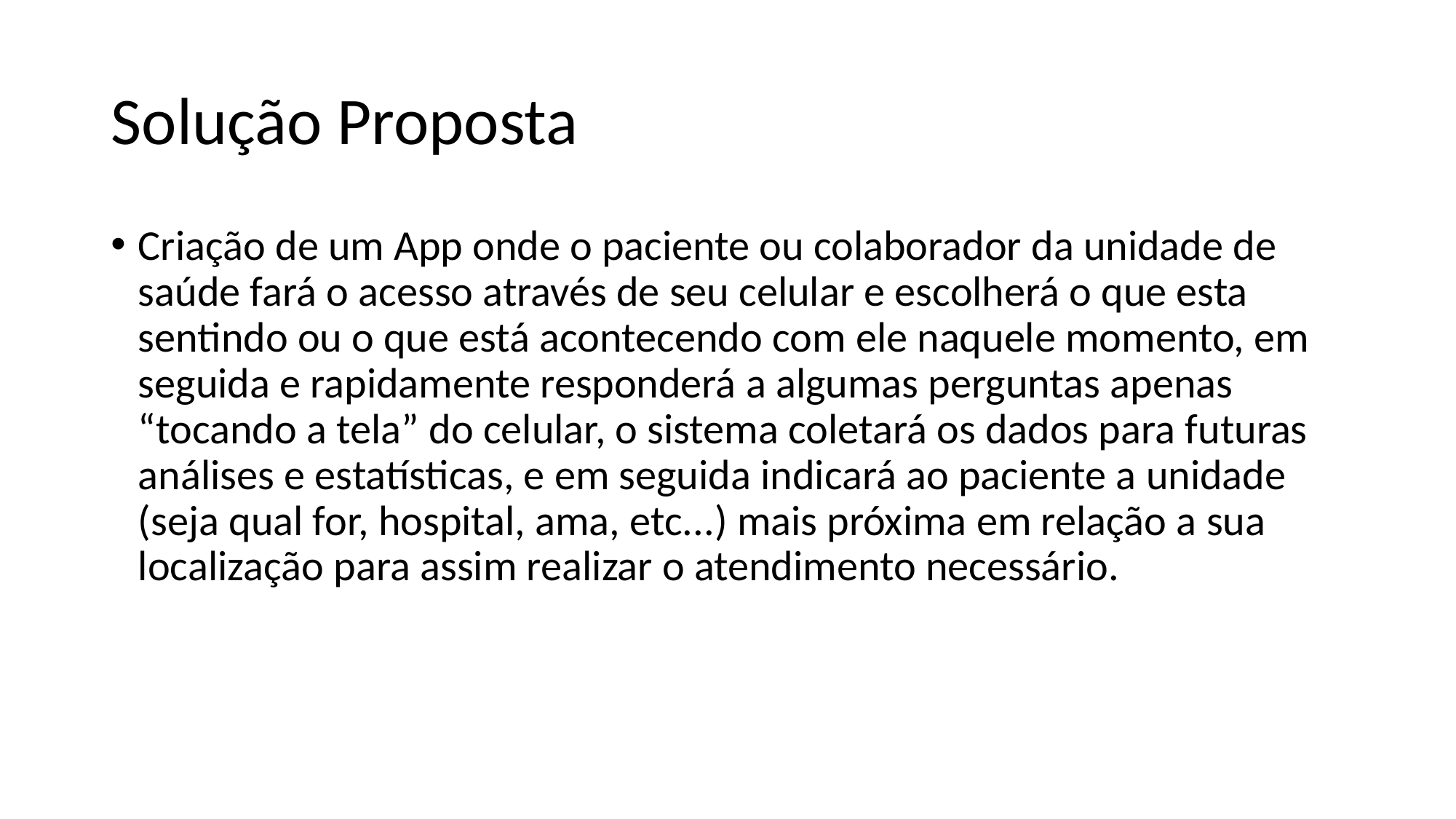

# Solução Proposta
Criação de um App onde o paciente ou colaborador da unidade de saúde fará o acesso através de seu celular e escolherá o que esta sentindo ou o que está acontecendo com ele naquele momento, em seguida e rapidamente responderá a algumas perguntas apenas “tocando a tela” do celular, o sistema coletará os dados para futuras análises e estatísticas, e em seguida indicará ao paciente a unidade (seja qual for, hospital, ama, etc...) mais próxima em relação a sua localização para assim realizar o atendimento necessário.